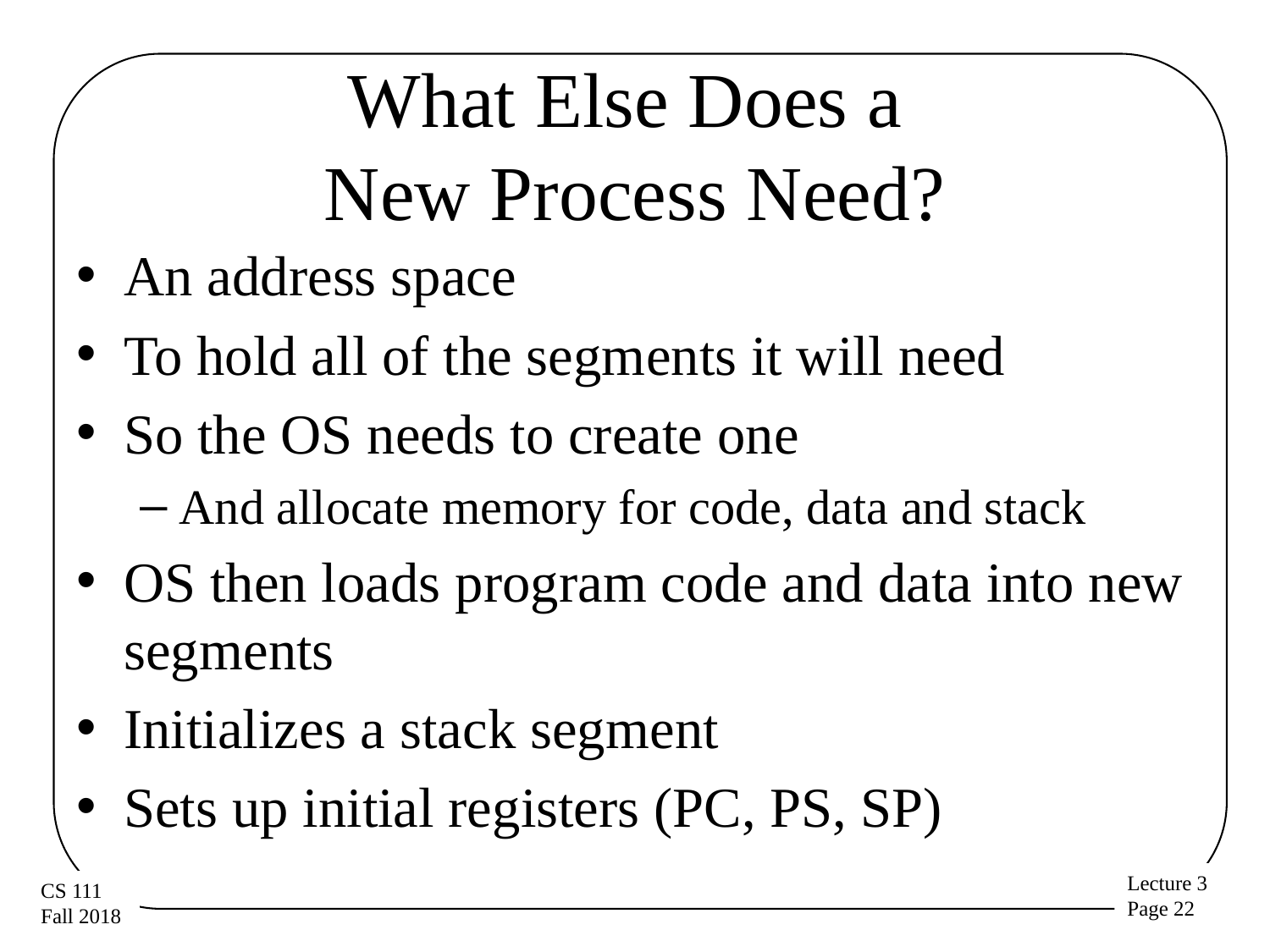

# What Else Does a New Process Need?
An address space
To hold all of the segments it will need
So the OS needs to create one
And allocate memory for code, data and stack
OS then loads program code and data into new segments
Initializes a stack segment
Sets up initial registers (PC, PS, SP)